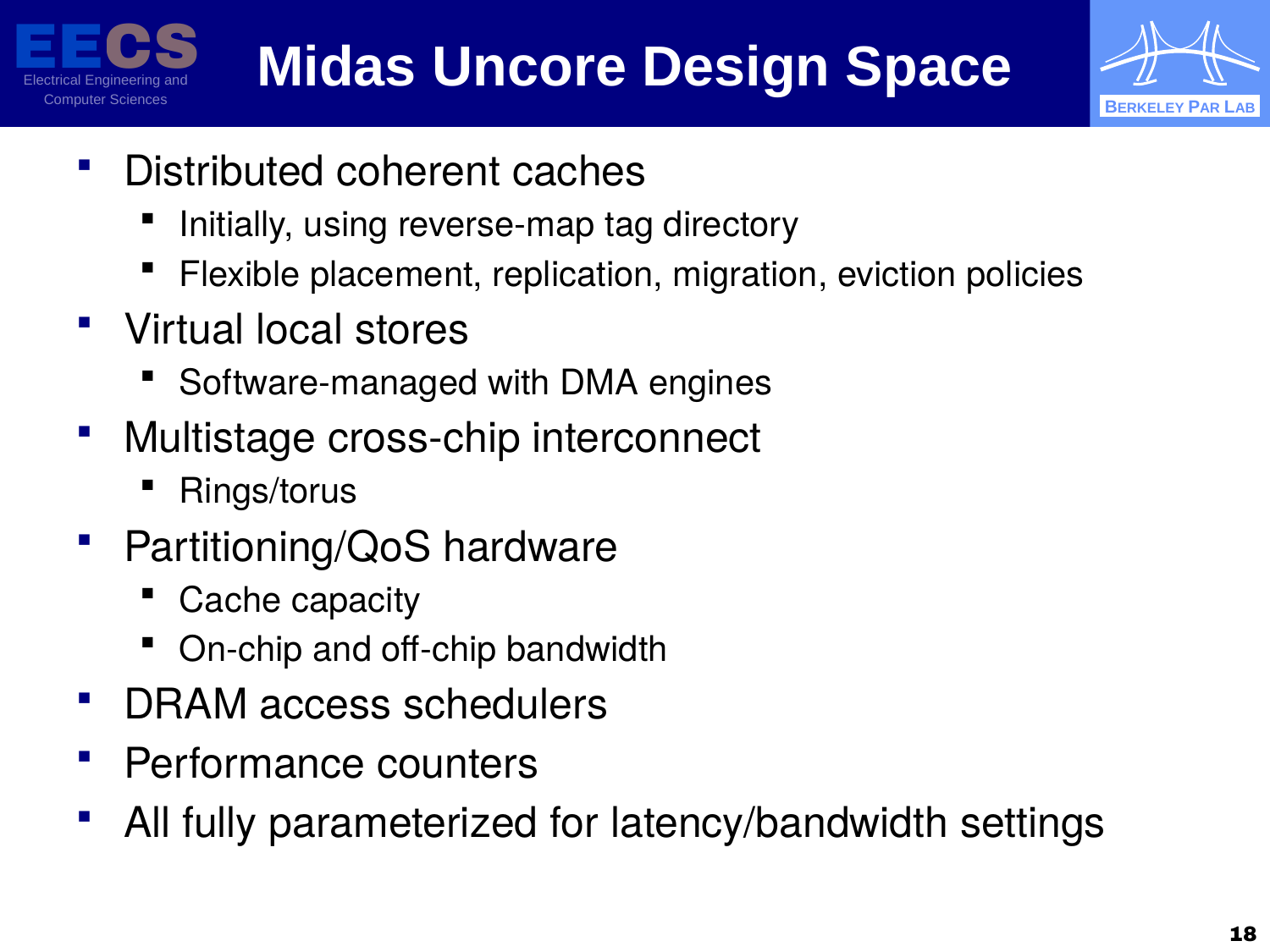

# Midas Uncore Design Space
Distributed coherent caches
Initially, using reverse-map tag directory
Flexible placement, replication, migration, eviction policies
Virtual local stores
Software-managed with DMA engines
Multistage cross-chip interconnect
Rings/torus
Partitioning/QoS hardware
Cache capacity
On-chip and off-chip bandwidth
DRAM access schedulers
Performance counters
All fully parameterized for latency/bandwidth settings
18